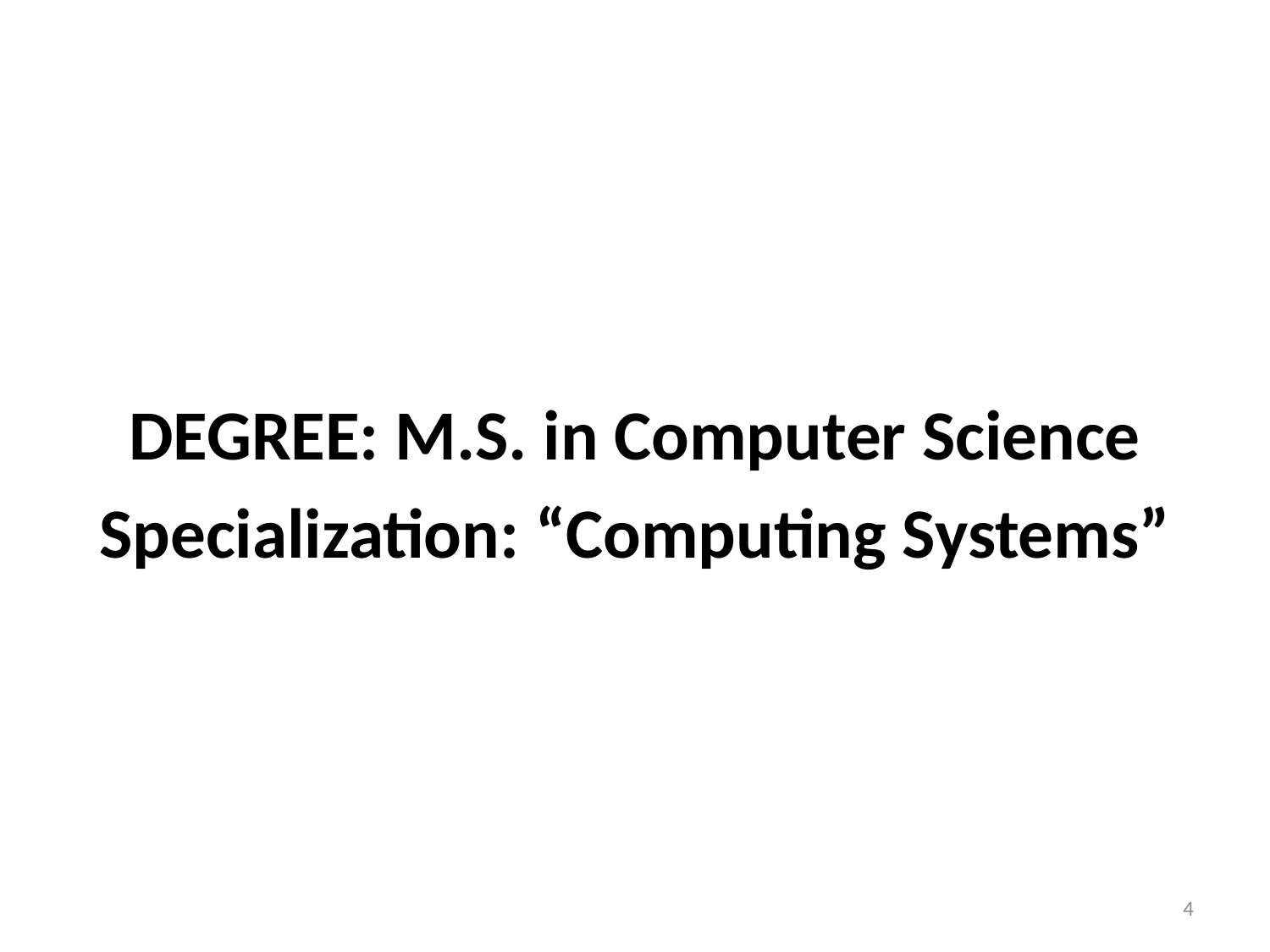

#

DEGREE: M.S. in Computer Science
Specialization: “Computing Systems”
4